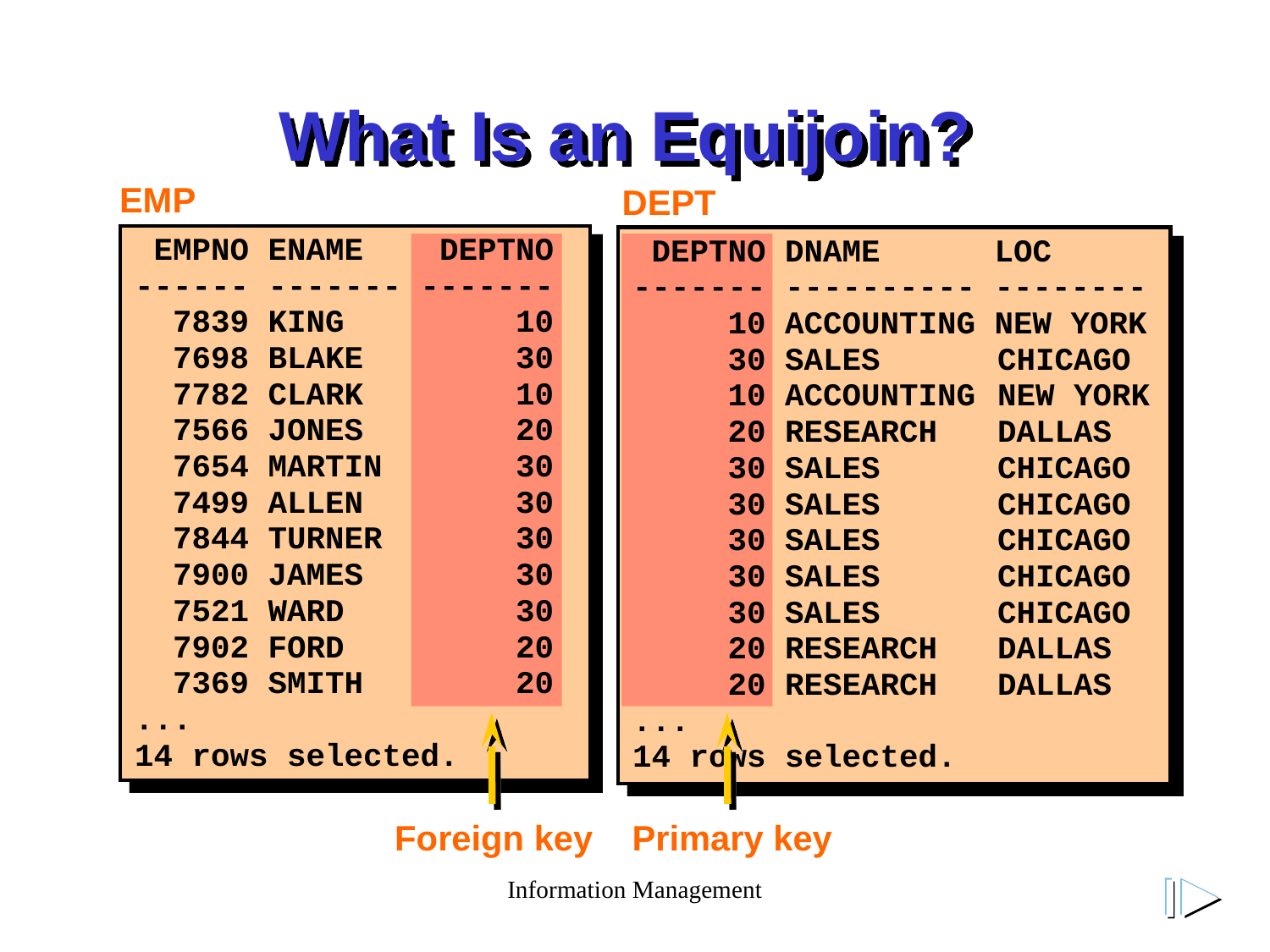

# What Is an Equijoin?
EMP
DEPT
 EMPNO ENAME    DEPTNO
------ ------- -------
  7839 KING         10
  7698 BLAKE        30
  7782 CLARK        10
  7566 JONES        20
  7654 MARTIN       30
  7499 ALLEN        30
  7844 TURNER       30
  7900 JAMES        30
  7521 WARD         30
  7902 FORD         20
  7369 SMITH        20
...
14 rows selected.

 DEPTNO DNAME      LOC
------- ---------- --------
     10 ACCOUNTING NEW YORK
     30 SALES	     	CHICAGO
     10 ACCOUNTING	NEW YORK
     20 RESEARCH	DALLAS
     30 SALES	    	CHICAGO
     30 SALES	    	CHICAGO
     30 SALES	    	CHICAGO
     30 SALES	    	CHICAGO
     30 SALES	    	CHICAGO
     20 RESEARCH	DALLAS
     20 RESEARCH	DALLAS
...
14 rows selected.

Foreign key
Primary key
Information Management